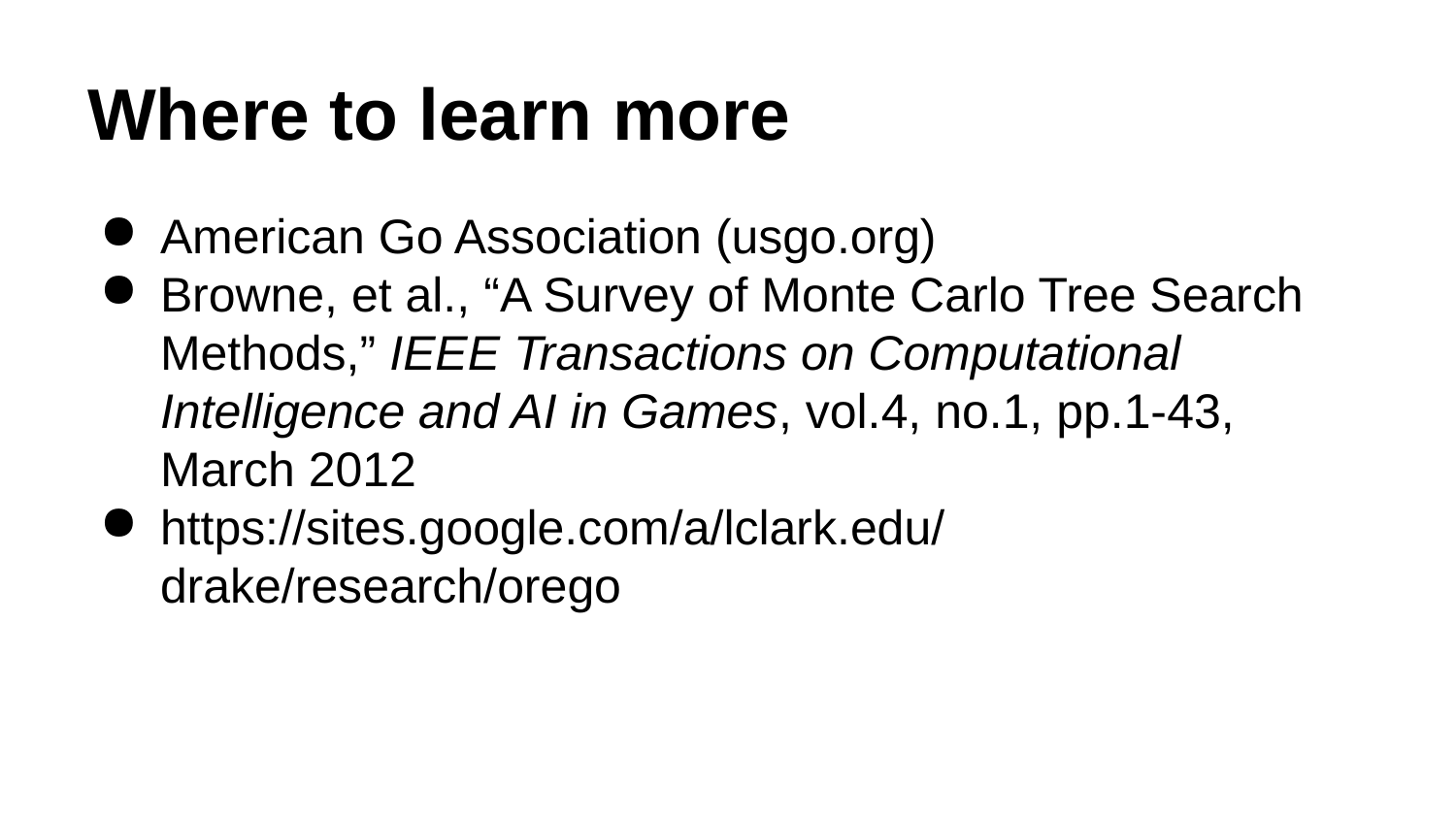

# Where to learn more
American Go Association (usgo.org)
Browne, et al., “A Survey of Monte Carlo Tree Search Methods,” IEEE Transactions on Computational Intelligence and AI in Games, vol.4, no.1, pp.1-43, March 2012
https://sites.google.com/a/lclark.edu/
drake/research/orego